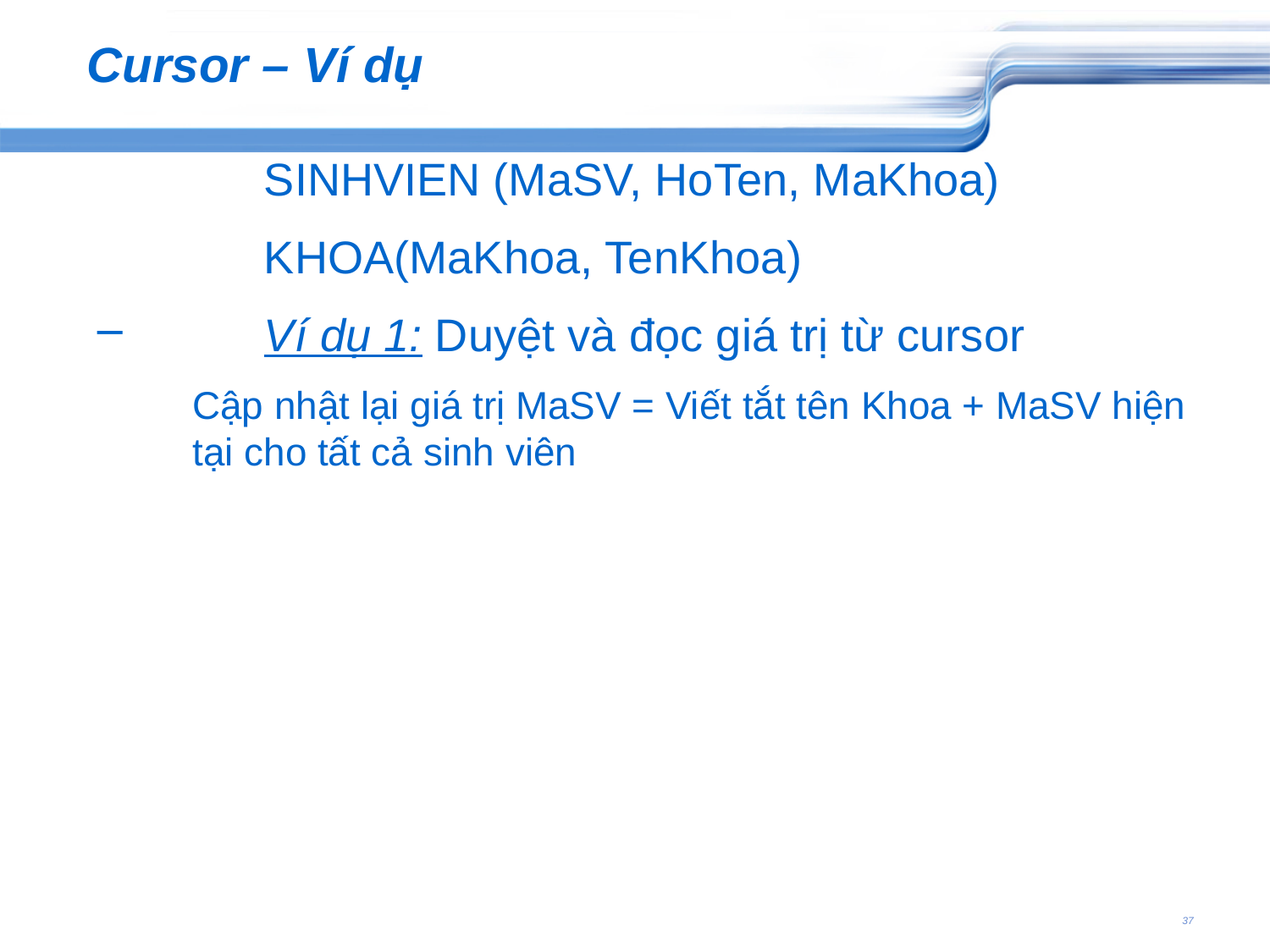

# Cursor – Ví dụ
		SINHVIEN (MaSV, HoTen, MaKhoa)
		KHOA(MaKhoa, TenKhoa)
	Ví dụ 1: Duyệt và đọc giá trị từ cursor
	Cập nhật lại giá trị MaSV = Viết tắt tên Khoa + MaSV hiện tại cho tất cả sinh viên

37